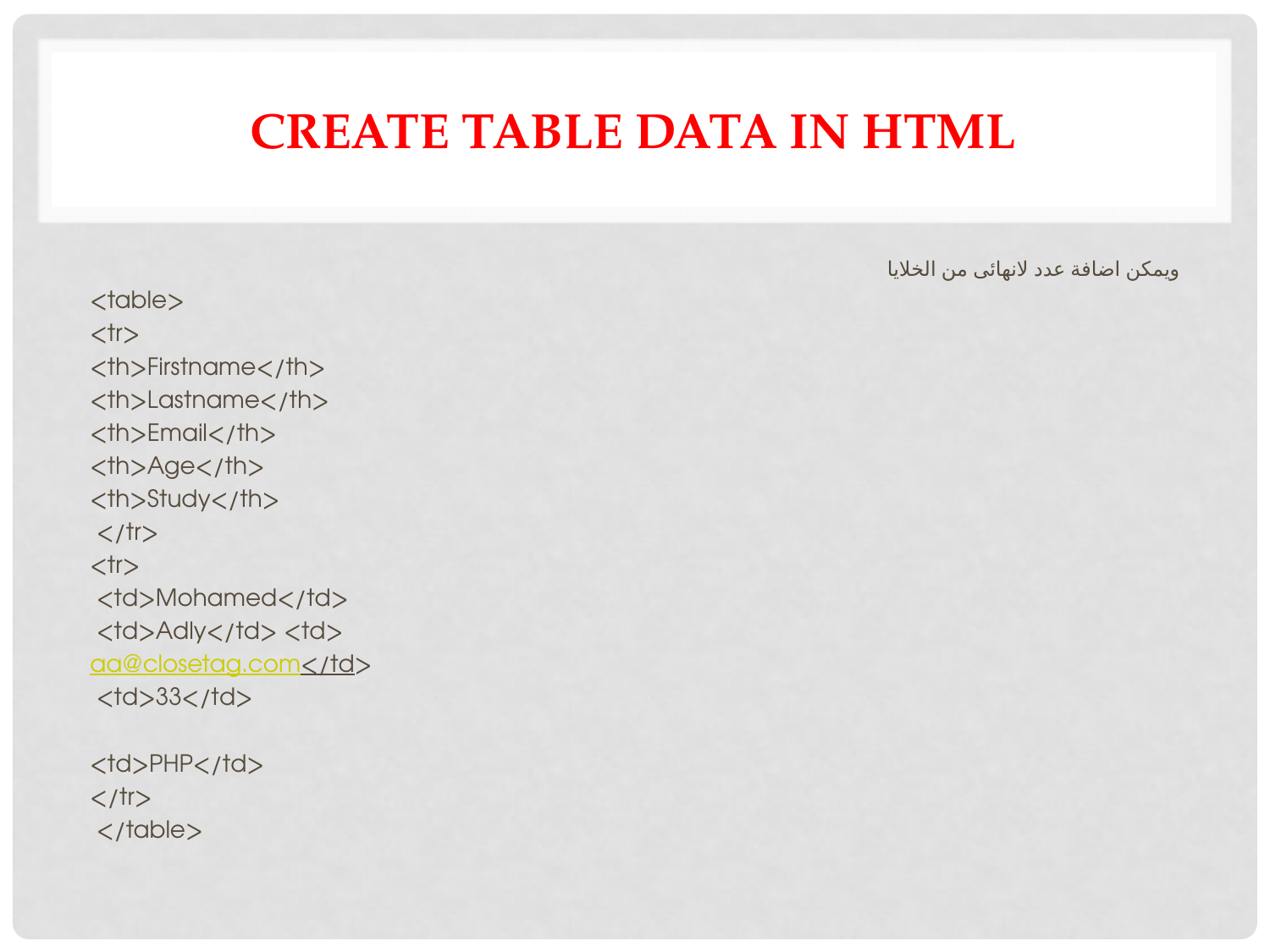

# Create table data in HTML
ويمكن اضافة عدد لانهائى من الخلايا
<table>
<tr>
<th>Firstname</th>
<th>Lastname</th>
<th>Email</th>
<th>Age</th>
<th>Study</th>
 </tr>
<tr>
 <td>Mohamed</td>
 <td>Adly</td> <td>
aa@closetag.com</td>
 <td>33</td>

<td>PHP</td>
</tr>
 </table>